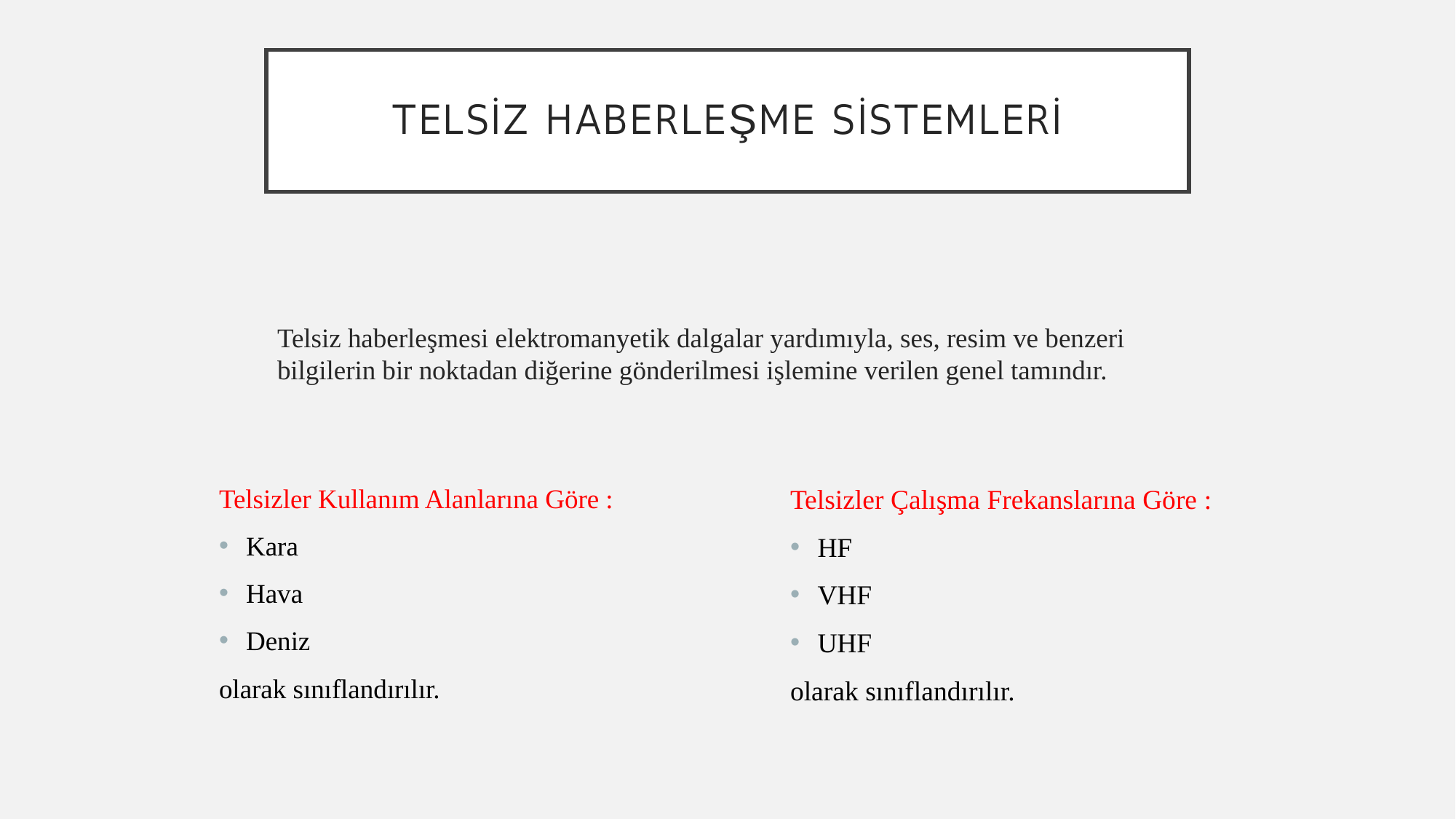

# Telsiz haberleşme Sistemleri
Telsiz haberleşmesi elektromanyetik dalgalar yardımıyla, ses, resim ve benzeri bilgilerin bir noktadan diğerine gönderilmesi işlemine verilen genel tamındır.
Telsizler Kullanım Alanlarına Göre :
Kara
Hava
Deniz
olarak sınıflandırılır.
Telsizler Çalışma Frekanslarına Göre :
HF
VHF
UHF
olarak sınıflandırılır.